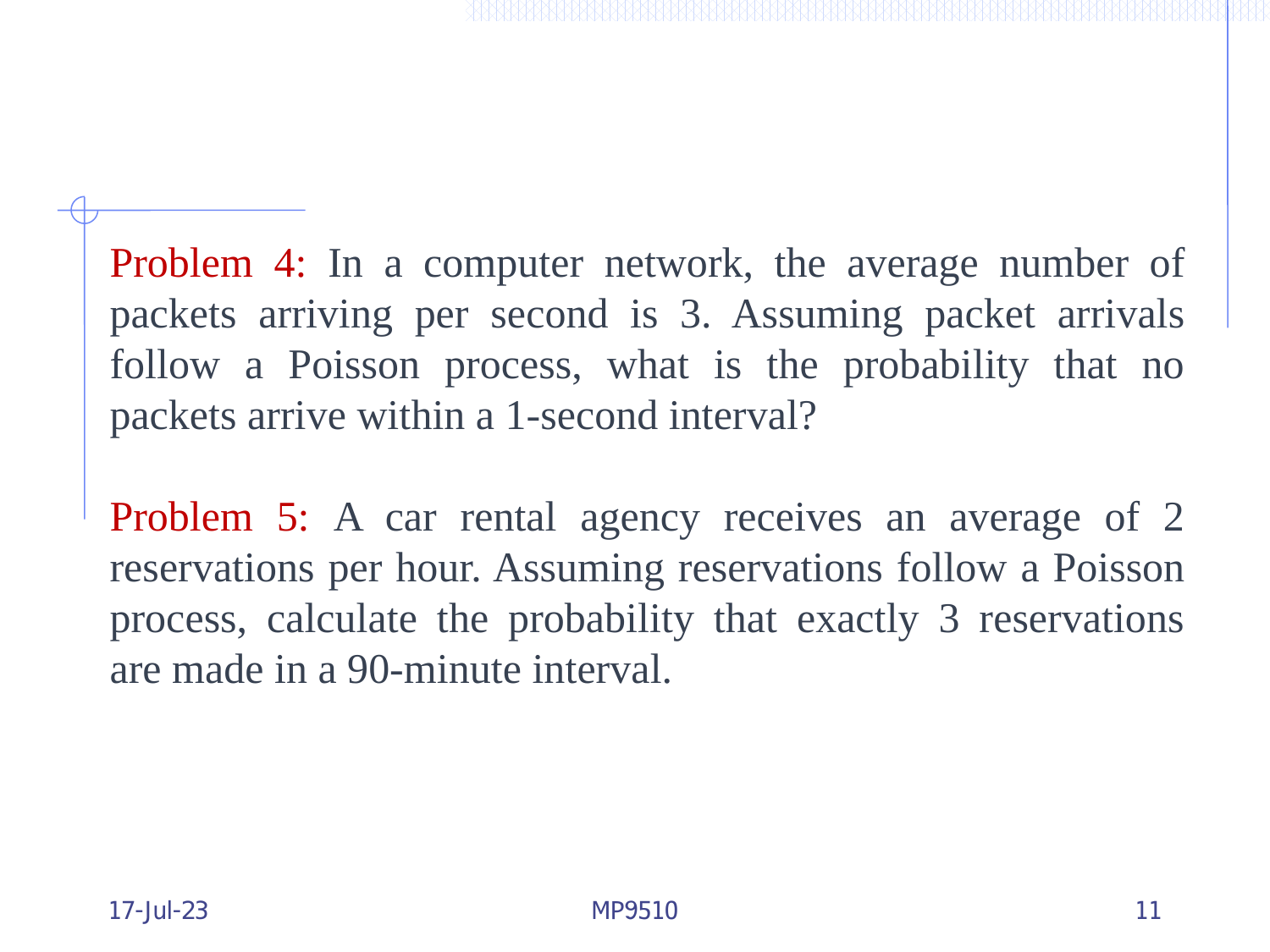

Problem 4: In a computer network, the average number of packets arriving per second is 3. Assuming packet arrivals follow a Poisson process, what is the probability that no packets arrive within a 1-second interval?

Problem 5: A car rental agency receives an average of 2 reservations per hour. Assuming reservations follow a Poisson process, calculate the probability that exactly 3 reservations are made in a 90-minute interval.
17-Jul-23
MP9510
11